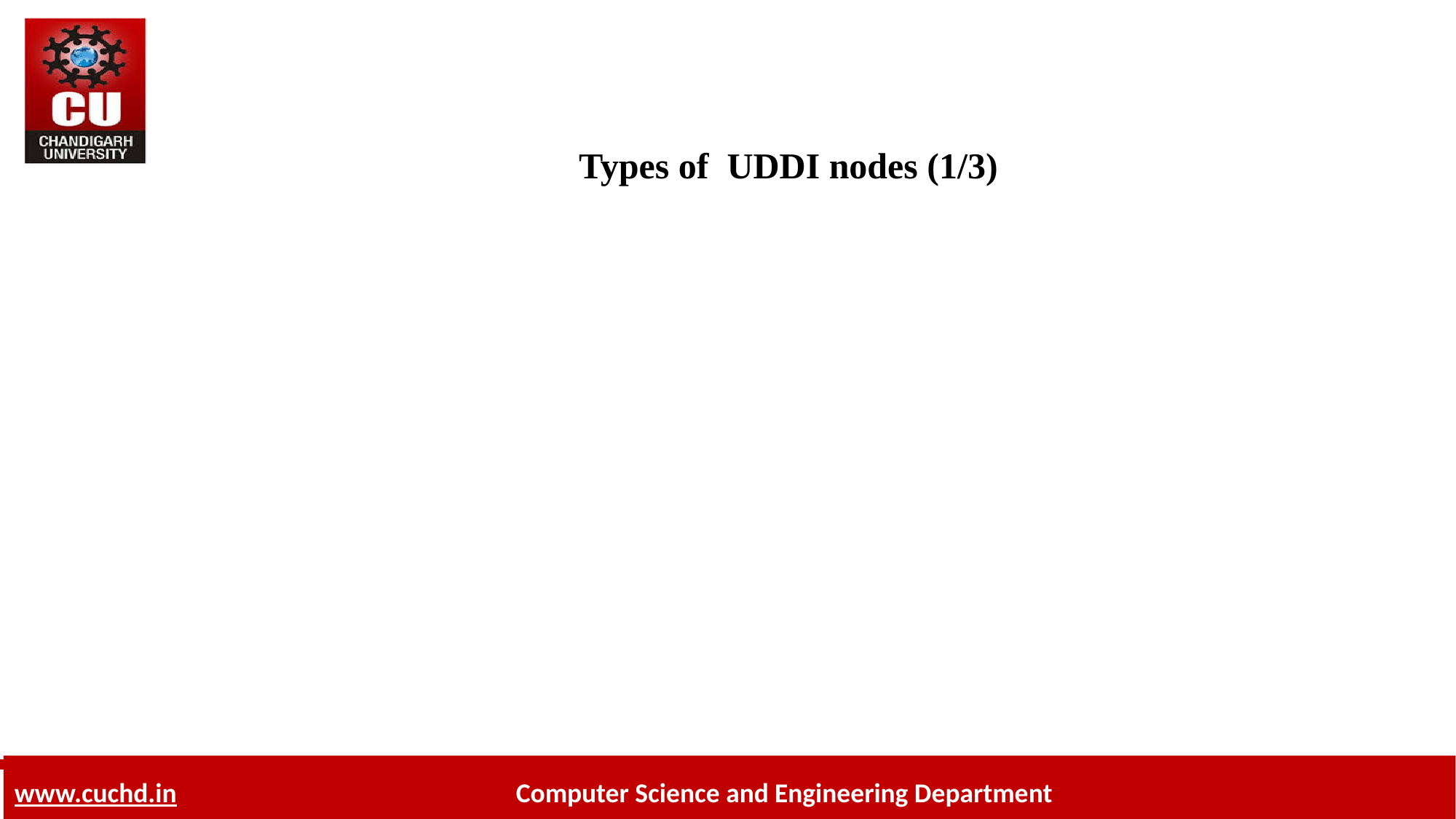

# Types of  UDDI nodes (1/3)
Internal Enterprise Application UDDI node
Web Services for use within a company for internal enterprise application integration
The scope can be single application, departmental, corporate
Sit behind the firewall
Allow the service providers more control over their service registry and its accessibility